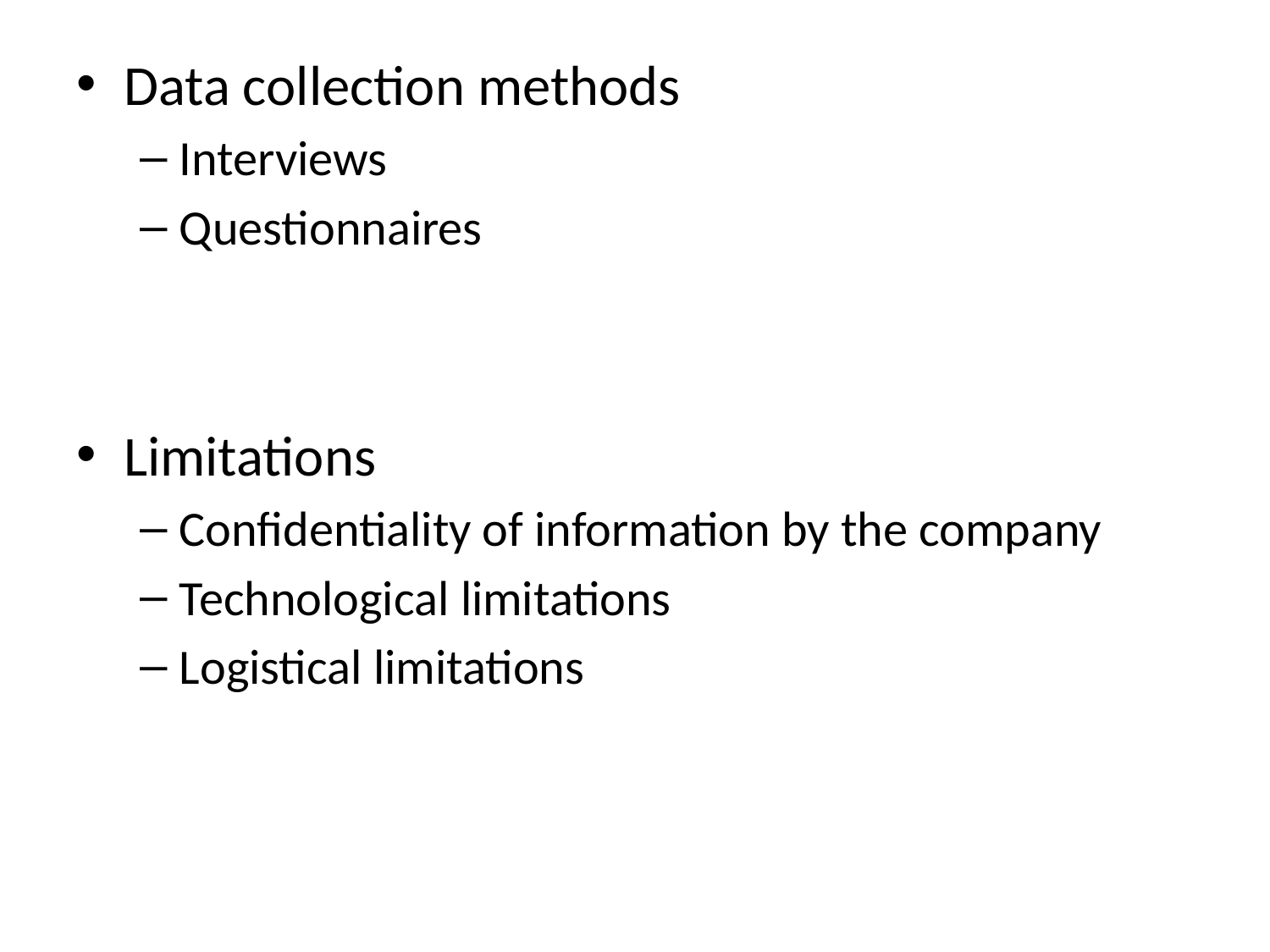

Data collection methods
Interviews
Questionnaires

Limitations
Confidentiality of information by the company
Technological limitations
Logistical limitations